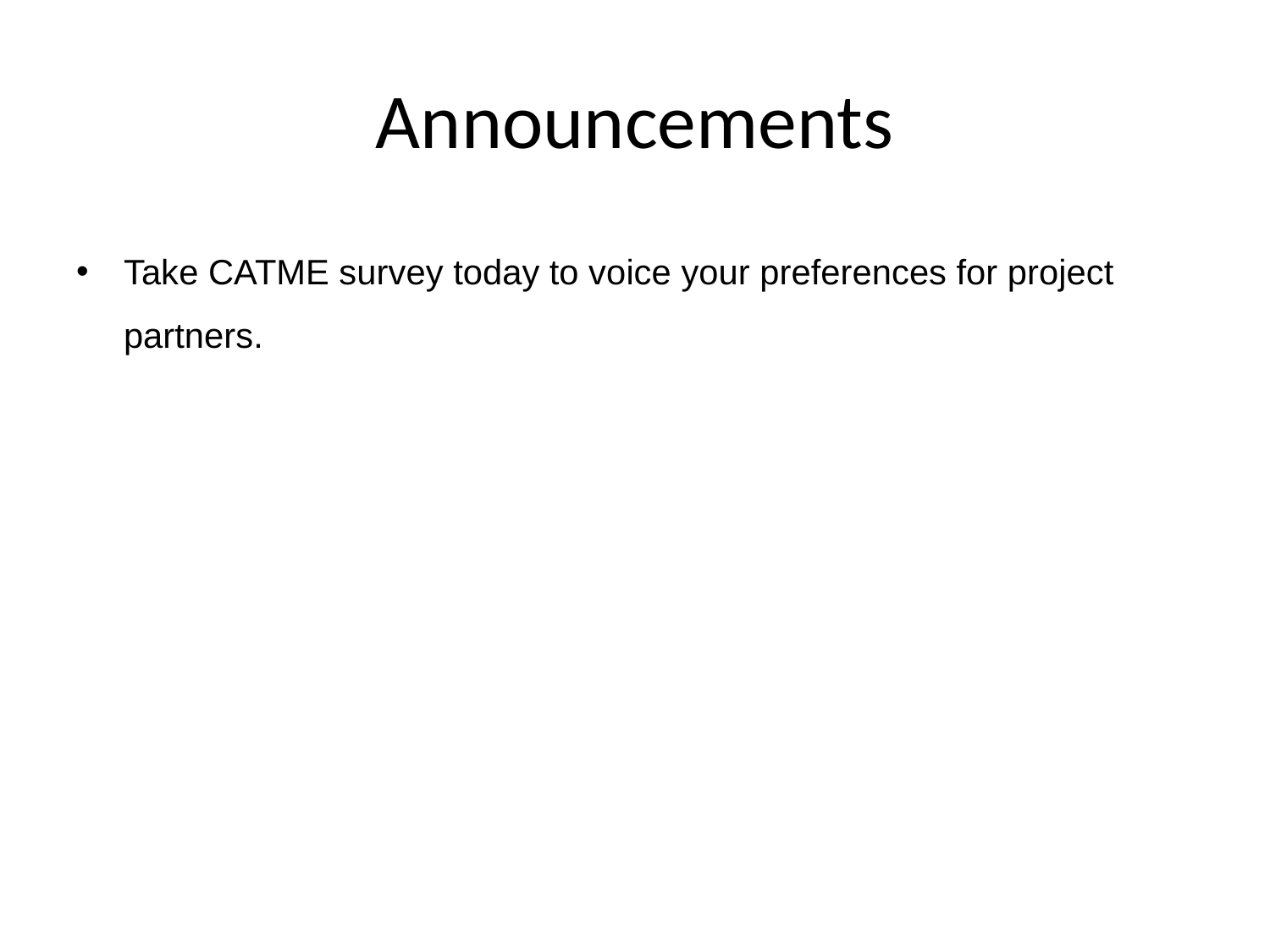

Announcements
Take CATME survey today to voice your preferences for project partners.